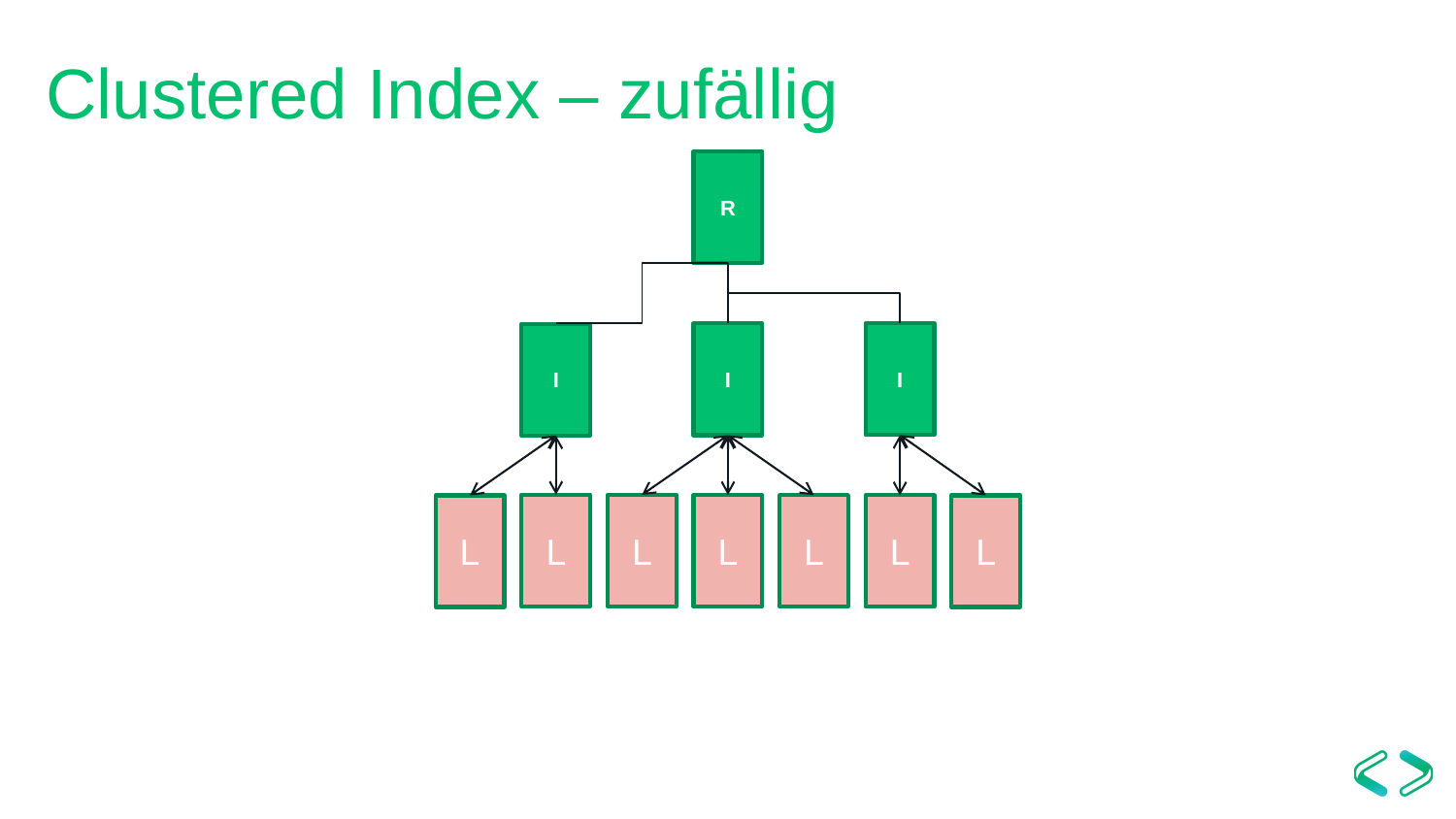

# Clustered Index – zufällig
R
I
I
I
L
L
L
L
L
L
L